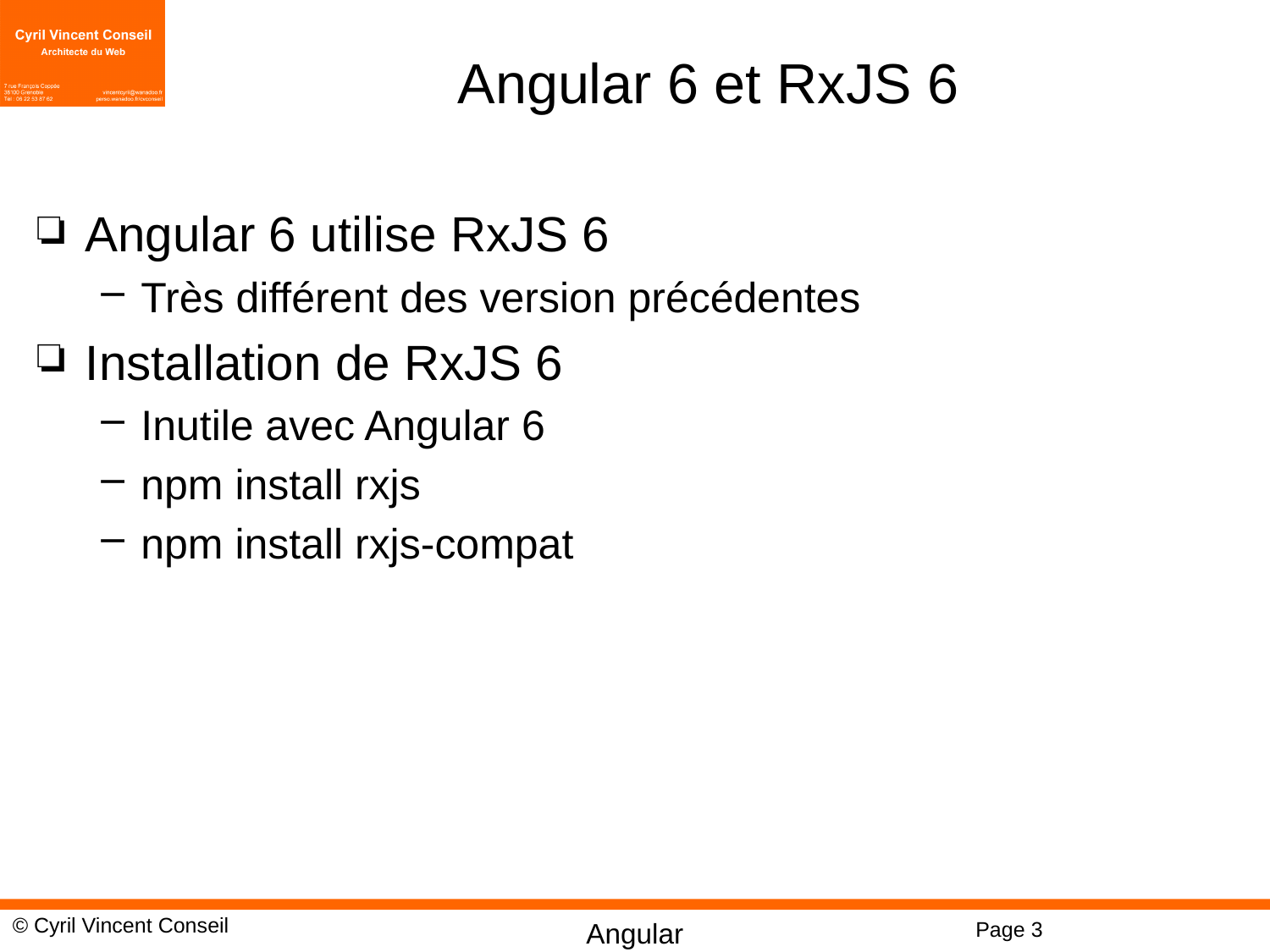

# Angular 6 et RxJS 6
Angular 6 utilise RxJS 6
Très différent des version précédentes
Installation de RxJS 6
Inutile avec Angular 6
npm install rxjs
npm install rxjs-compat